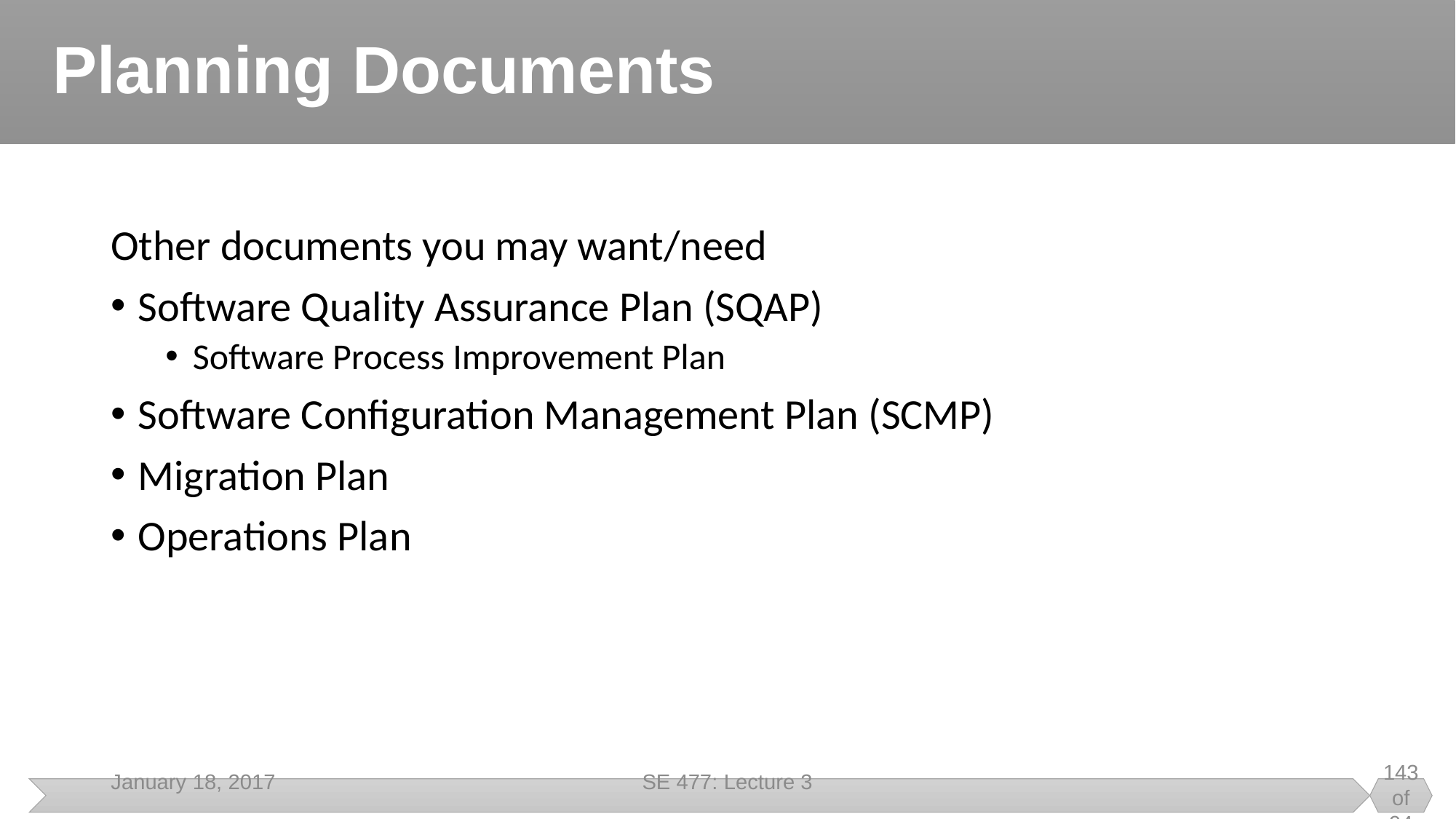

# Planning Documents
Other documents you may want/need
Software Quality Assurance Plan (SQAP)
Software Process Improvement Plan
Software Configuration Management Plan (SCMP)
Migration Plan
Operations Plan
January 18, 2017
SE 477: Lecture 3
143 of 94